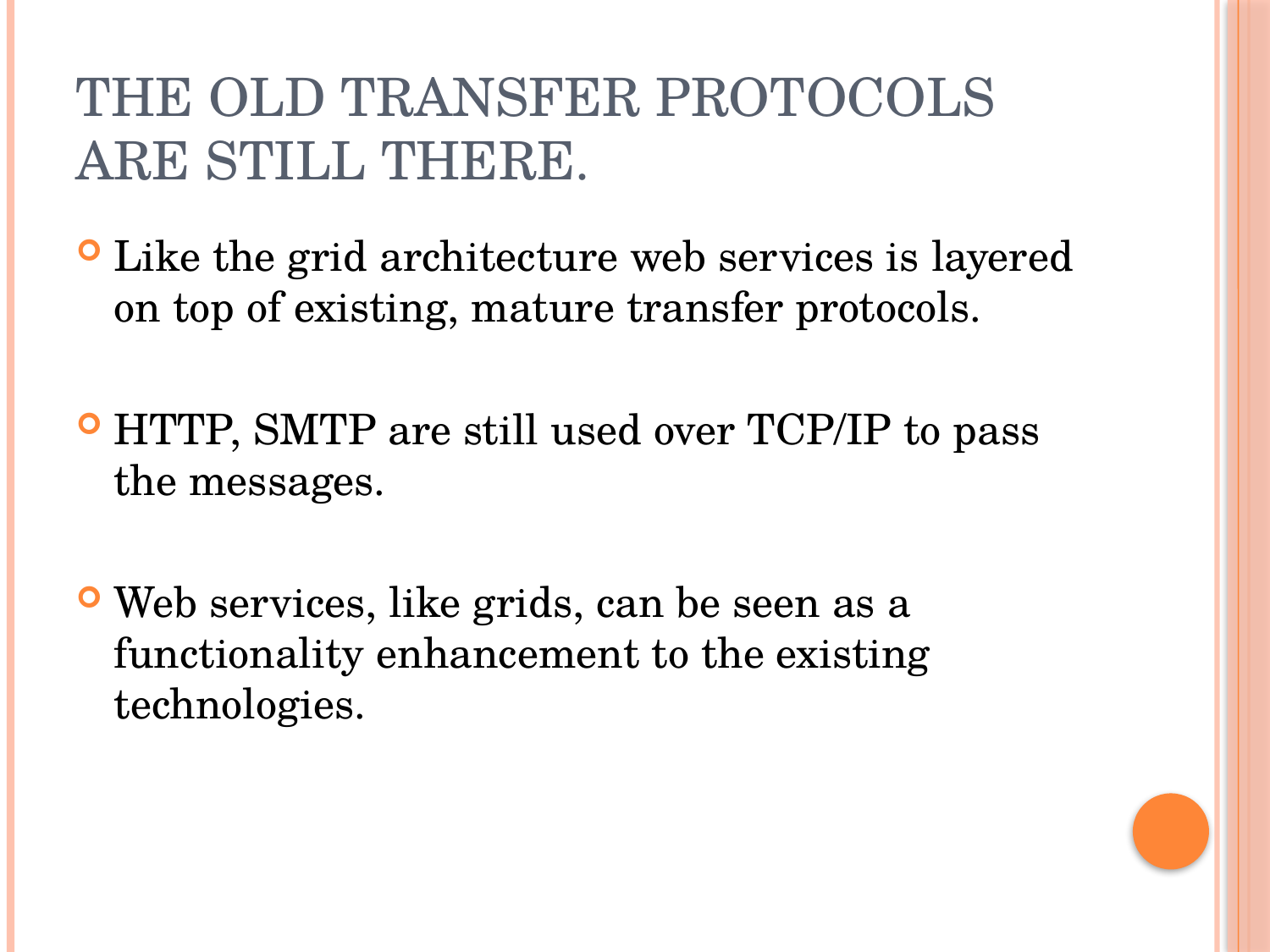

# The old transfer protocols are still there.
Like the grid architecture web services is layered on top of existing, mature transfer protocols.

HTTP, SMTP are still used over TCP/IP to pass the messages.

Web services, like grids, can be seen as a functionality enhancement to the existing technologies.